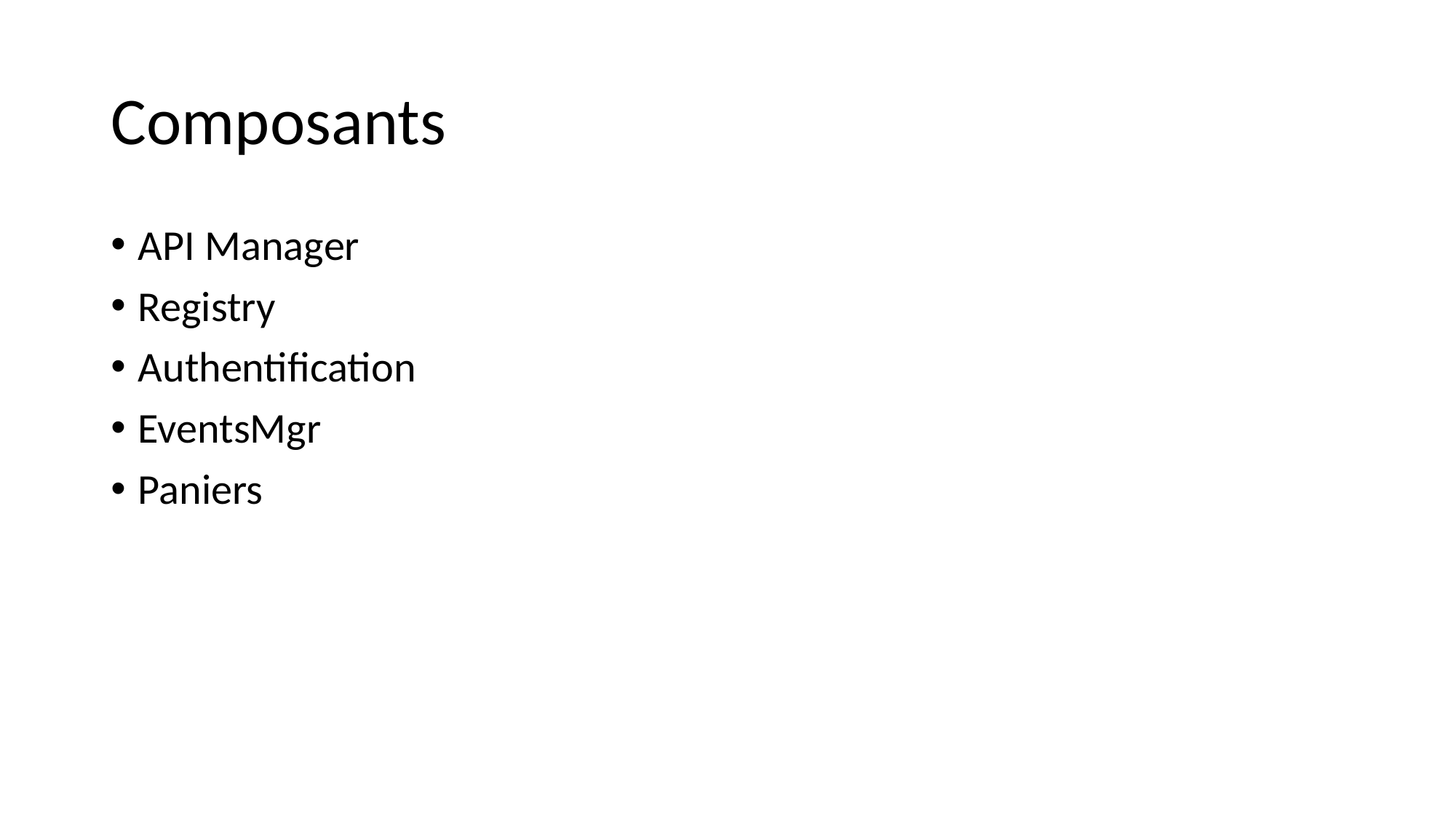

# Composants
API Manager
Registry
Authentification
EventsMgr
Paniers